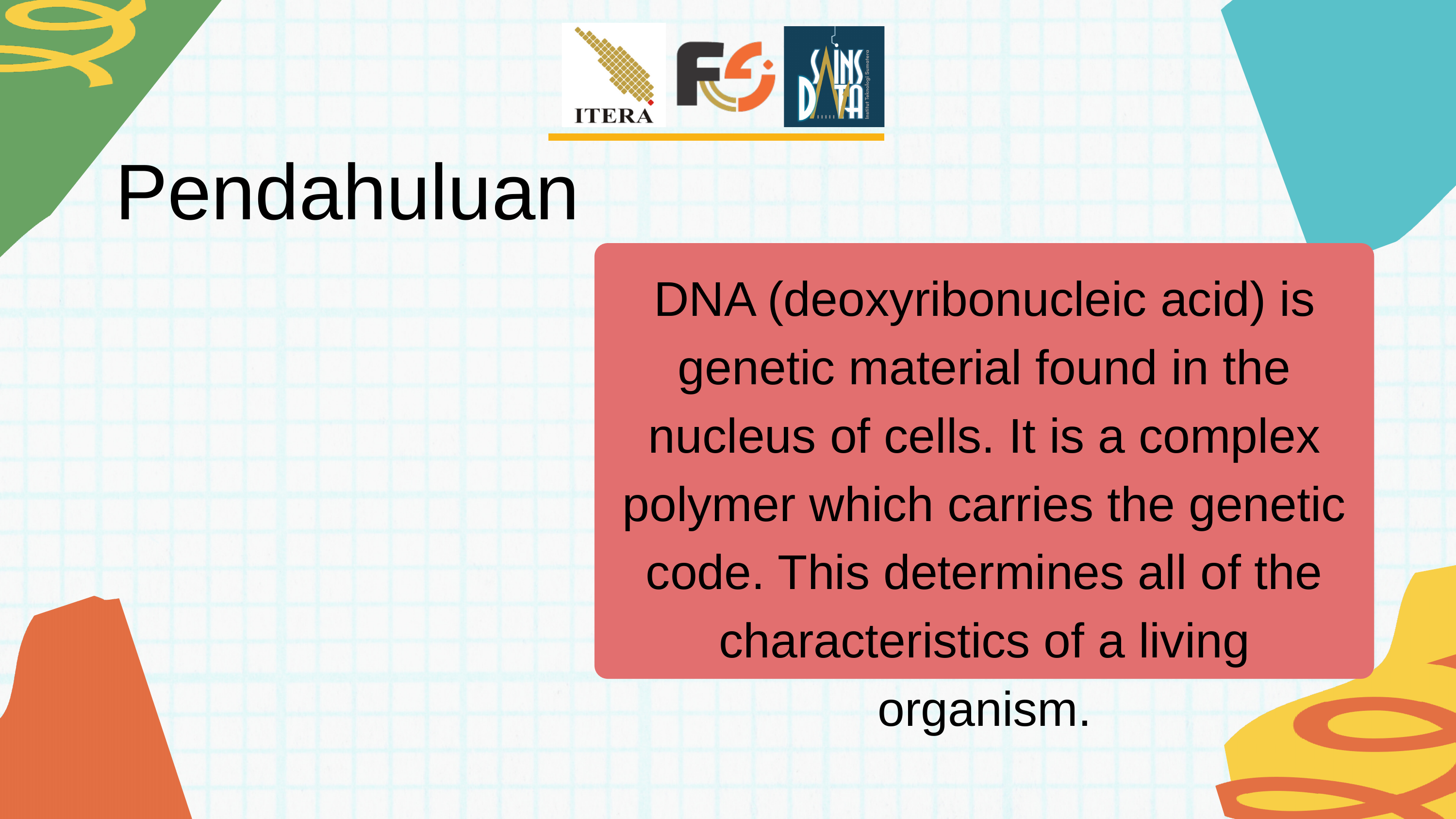

Pendahuluan

DNA (deoxyribonucleic acid) is genetic material found in the nucleus of cells. It is a complex polymer which carries the genetic code. This determines all of the characteristics of a living organism.